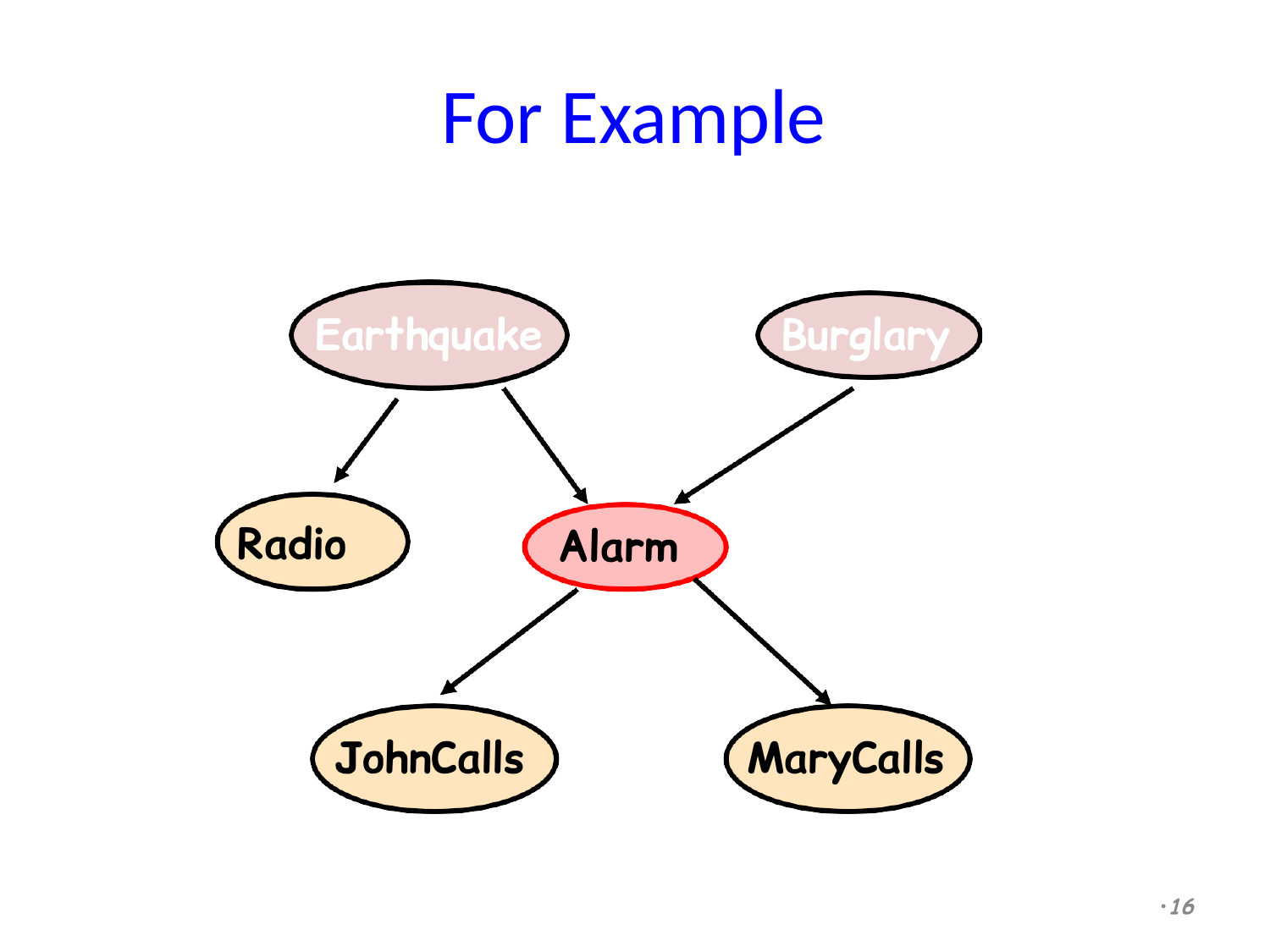

# For Example

Earthquake
Burglary
Radio
Alarm
JohnCalls
MaryCalls
•16